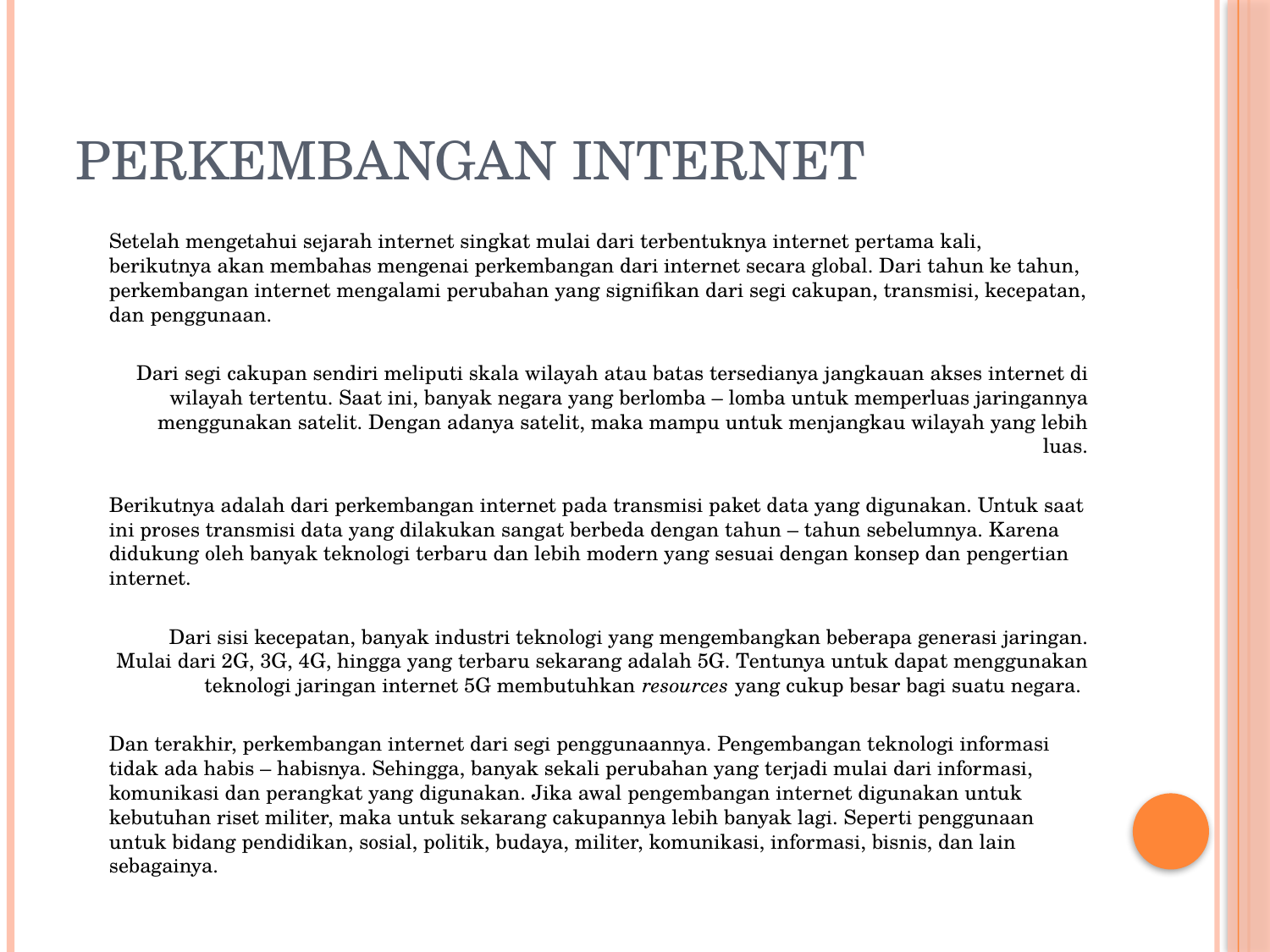

# Perkembangan internet
	Setelah mengetahui sejarah internet singkat mulai dari terbentuknya internet pertama kali, berikutnya akan membahas mengenai perkembangan dari internet secara global. Dari tahun ke tahun, perkembangan internet mengalami perubahan yang signifikan dari segi cakupan, transmisi, kecepatan, dan penggunaan.

	Dari segi cakupan sendiri meliputi skala wilayah atau batas tersedianya jangkauan akses internet di wilayah tertentu. Saat ini, banyak negara yang berlomba – lomba untuk memperluas jaringannya menggunakan satelit. Dengan adanya satelit, maka mampu untuk menjangkau wilayah yang lebih luas.

	Berikutnya adalah dari perkembangan internet pada transmisi paket data yang digunakan. Untuk saat ini proses transmisi data yang dilakukan sangat berbeda dengan tahun – tahun sebelumnya. Karena didukung oleh banyak teknologi terbaru dan lebih modern yang sesuai dengan konsep dan pengertian internet.

	Dari sisi kecepatan, banyak industri teknologi yang mengembangkan beberapa generasi jaringan. Mulai dari 2G, 3G, 4G, hingga yang terbaru sekarang adalah 5G. Tentunya untuk dapat menggunakan teknologi jaringan internet 5G membutuhkan resources yang cukup besar bagi suatu negara.

	Dan terakhir, perkembangan internet dari segi penggunaannya. Pengembangan teknologi informasi tidak ada habis – habisnya. Sehingga, banyak sekali perubahan yang terjadi mulai dari informasi, komunikasi dan perangkat yang digunakan. Jika awal pengembangan internet digunakan untuk kebutuhan riset militer, maka untuk sekarang cakupannya lebih banyak lagi. Seperti penggunaan untuk bidang pendidikan, sosial, politik, budaya, militer, komunikasi, informasi, bisnis, dan lain sebagainya.